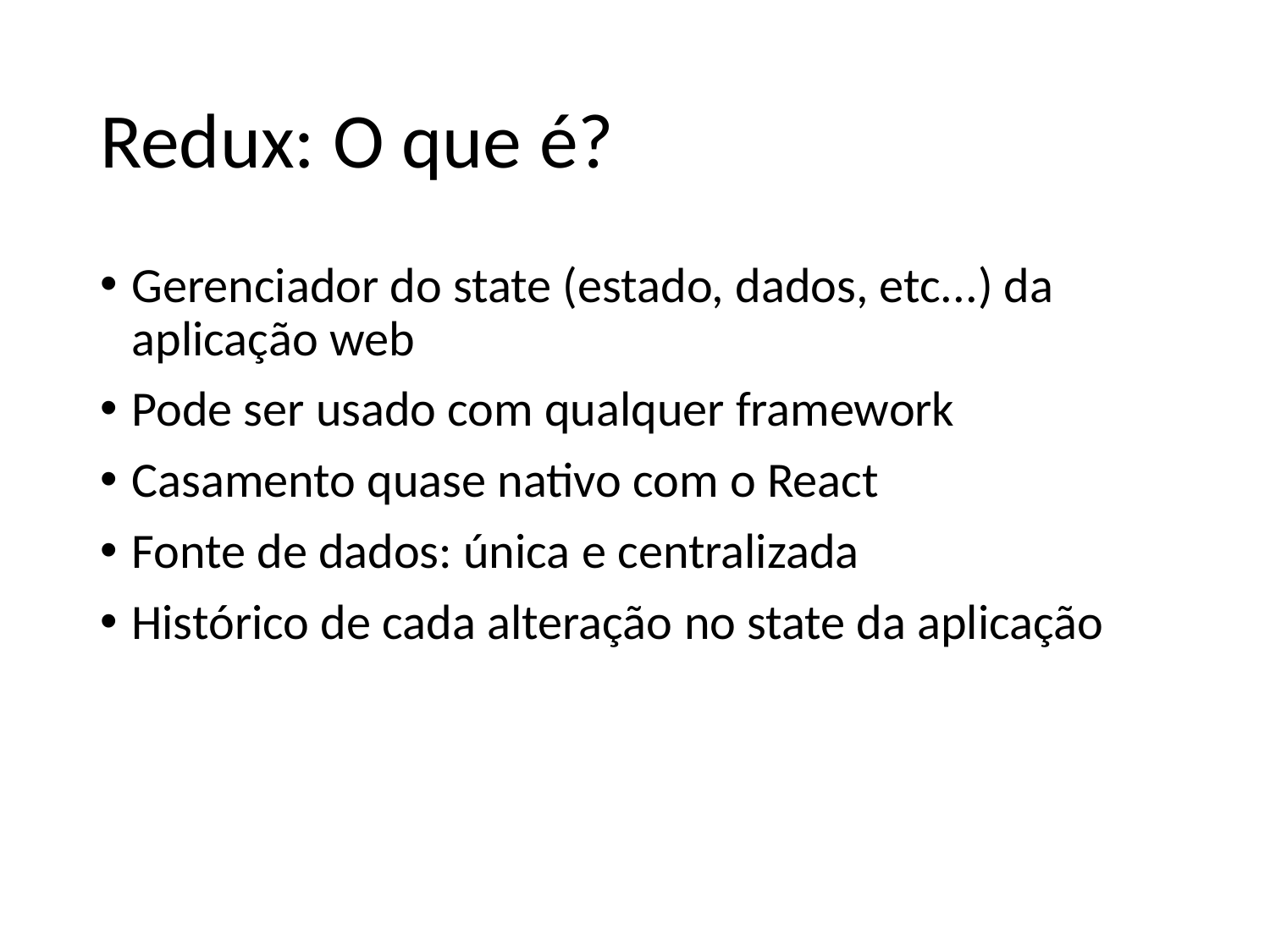

# Redux: O que é?
Gerenciador do state (estado, dados, etc...) da aplicação web
Pode ser usado com qualquer framework
Casamento quase nativo com o React
Fonte de dados: única e centralizada
Histórico de cada alteração no state da aplicação